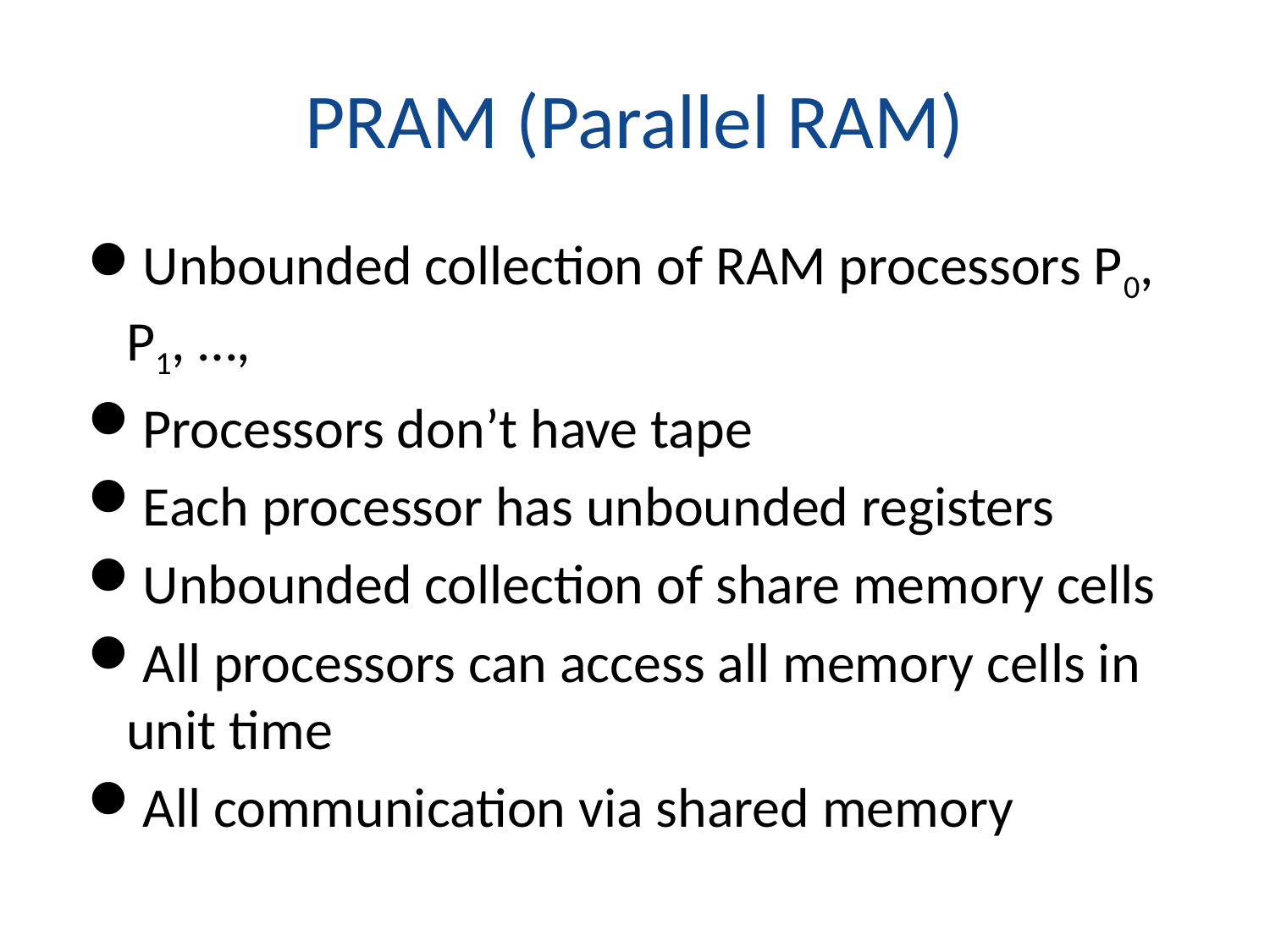

# PRAM (Parallel RAM)
Unbounded collection of RAM processors P0, P1, …,
Processors don’t have tape
Each processor has unbounded registers
Unbounded collection of share memory cells
All processors can access all memory cells in unit time
All communication via shared memory